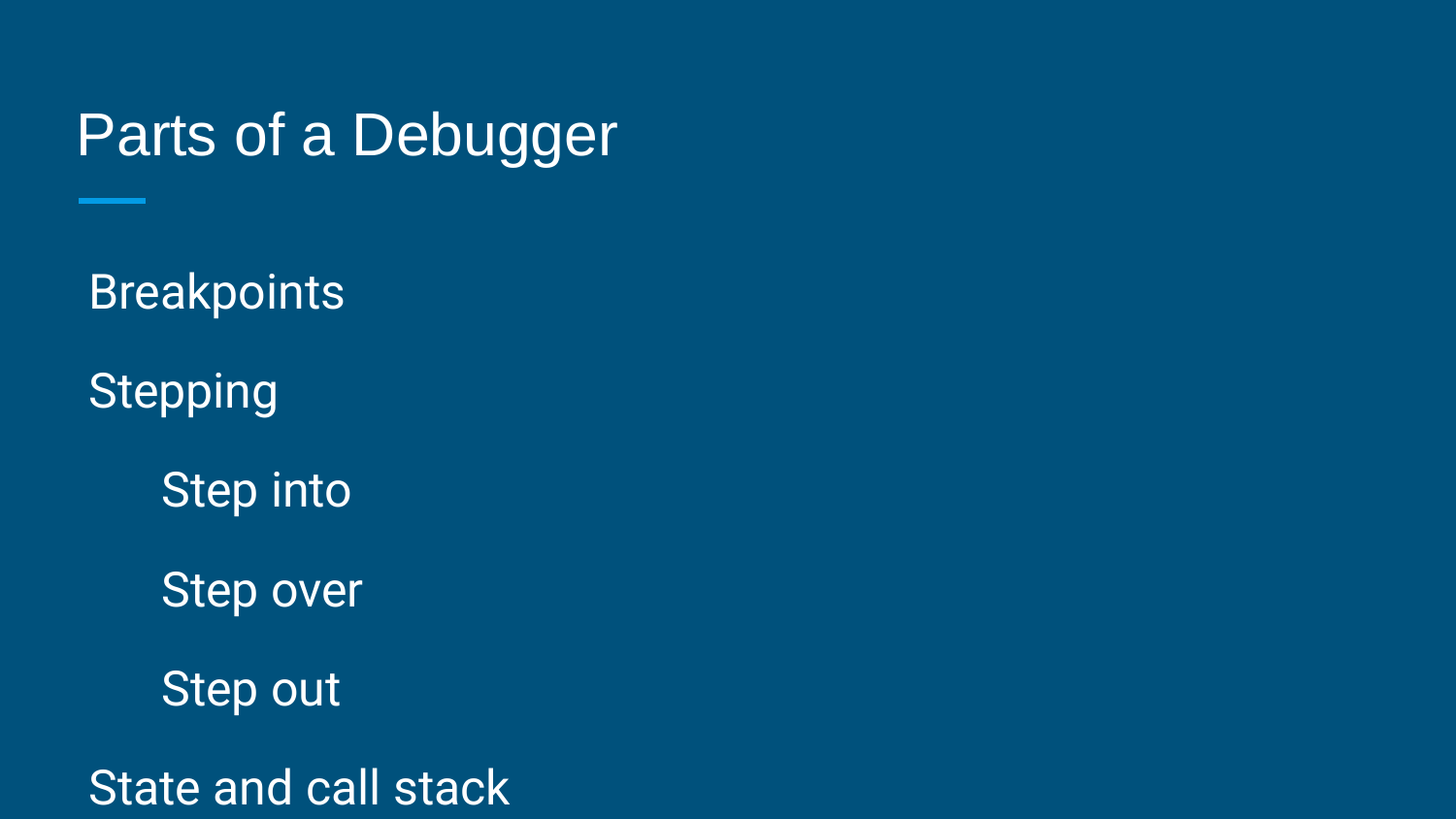

# Parts of a Debugger
Breakpoints
Stepping
Step into
Step over
Step out
State and call stack